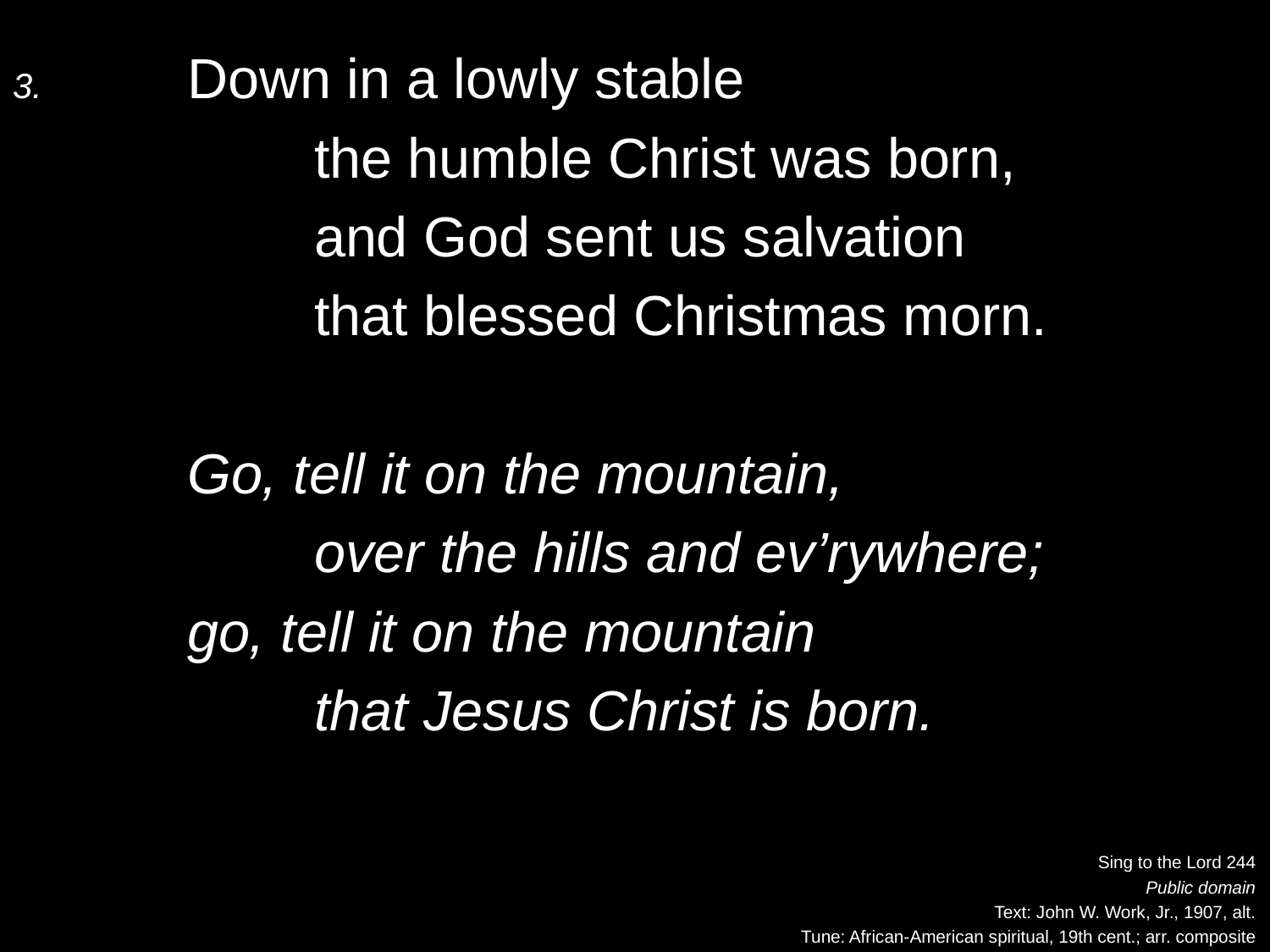

3.	Down in a lowly stable
		the humble Christ was born,
		and God sent us salvation
		that blessed Christmas morn.

	Go, tell it on the mountain,
		over the hills and ev’rywhere;
	go, tell it on the mountain
		that Jesus Christ is born.
Sing to the Lord 244
Public domain
Text: John W. Work, Jr., 1907, alt.
Tune: African-American spiritual, 19th cent.; arr. composite